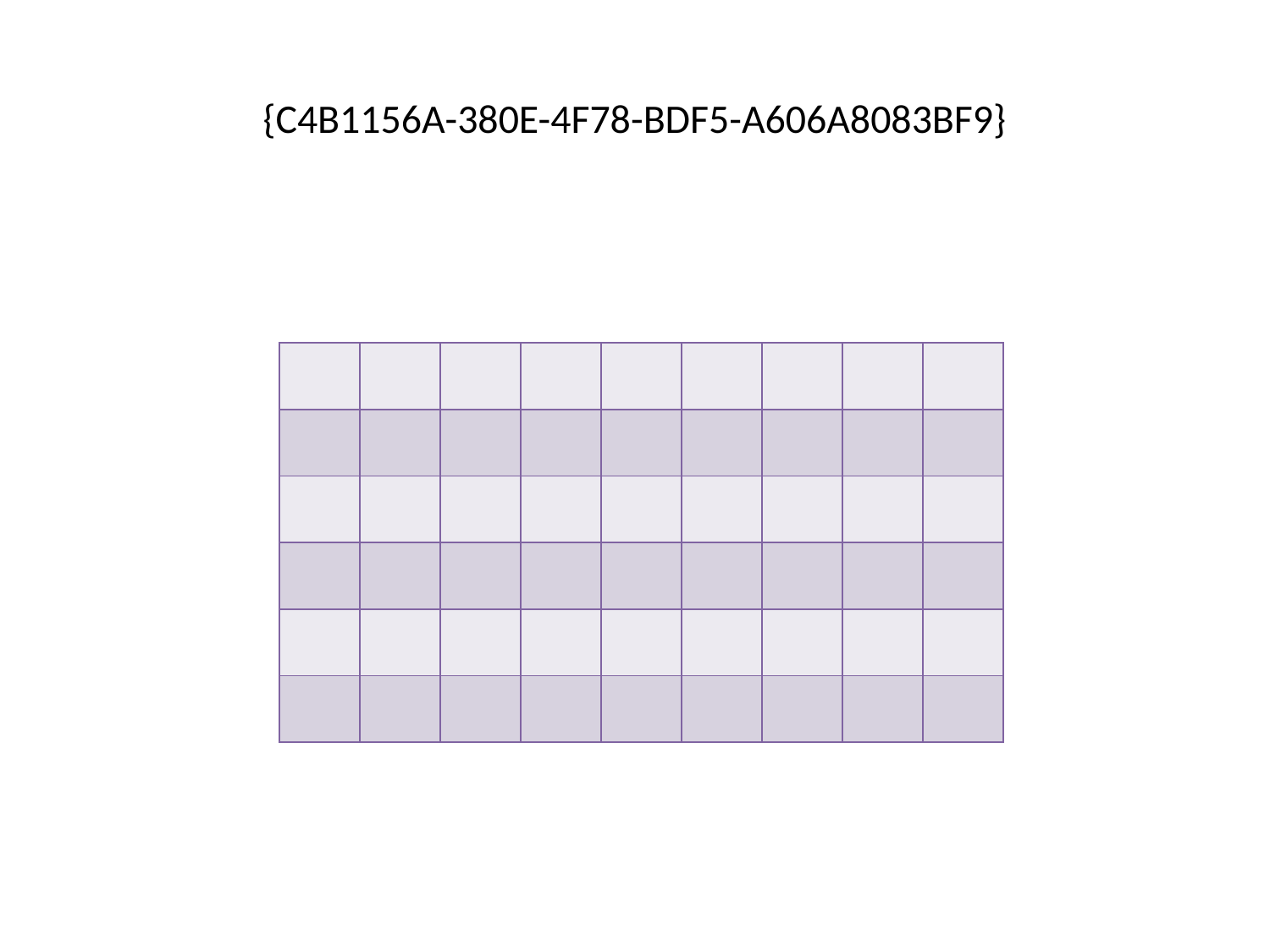

# {C4B1156A-380E-4F78-BDF5-A606A8083BF9}
|  |  |  |  |  |  |  |  |  |
| --- | --- | --- | --- | --- | --- | --- | --- | --- |
|  |  |  |  |  |  |  |  |  |
|  |  |  |  |  |  |  |  |  |
|  |  |  |  |  |  |  |  |  |
|  |  |  |  |  |  |  |  |  |
|  |  |  |  |  |  |  |  |  |